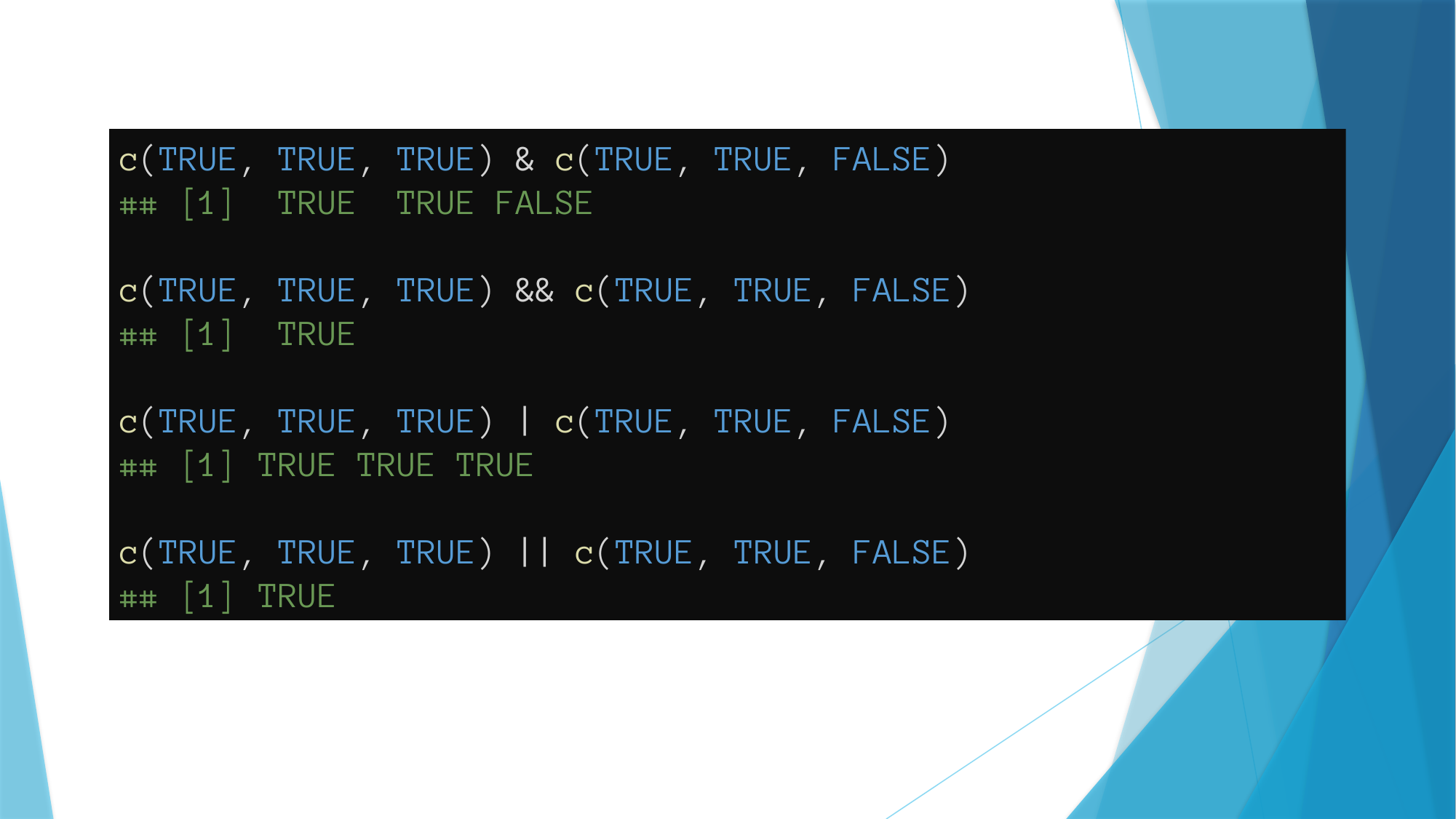

c(TRUE, TRUE, TRUE) & c(TRUE, TRUE, FALSE)
## [1]  TRUE  TRUE FALSE
c(TRUE, TRUE, TRUE) && c(TRUE, TRUE, FALSE)
## [1]  TRUE
c(TRUE, TRUE, TRUE) | c(TRUE, TRUE, FALSE)
## [1] TRUE TRUE TRUE
c(TRUE, TRUE, TRUE) || c(TRUE, TRUE, FALSE)
## [1] TRUE